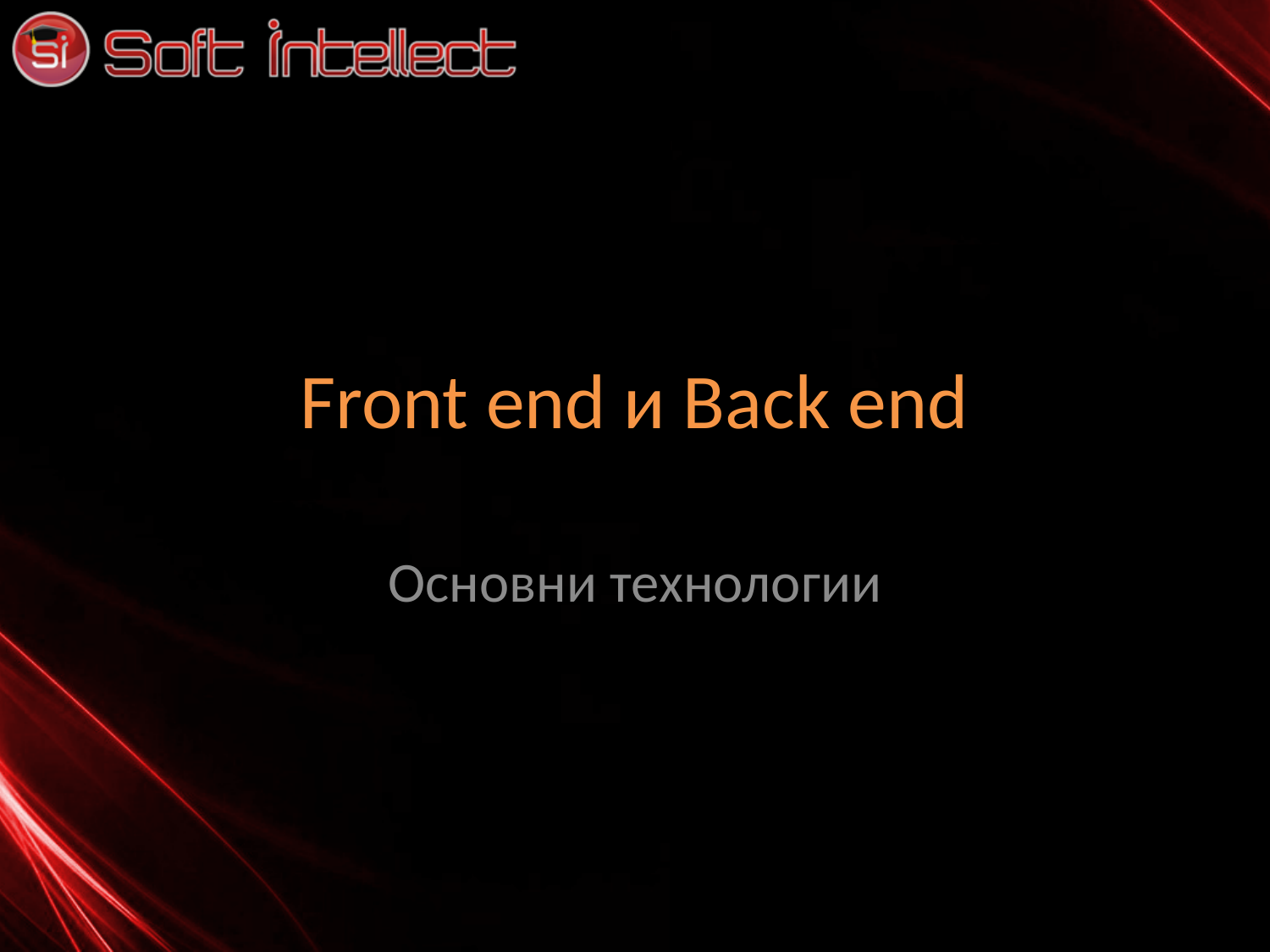

Front end и Back end
Основни технологии